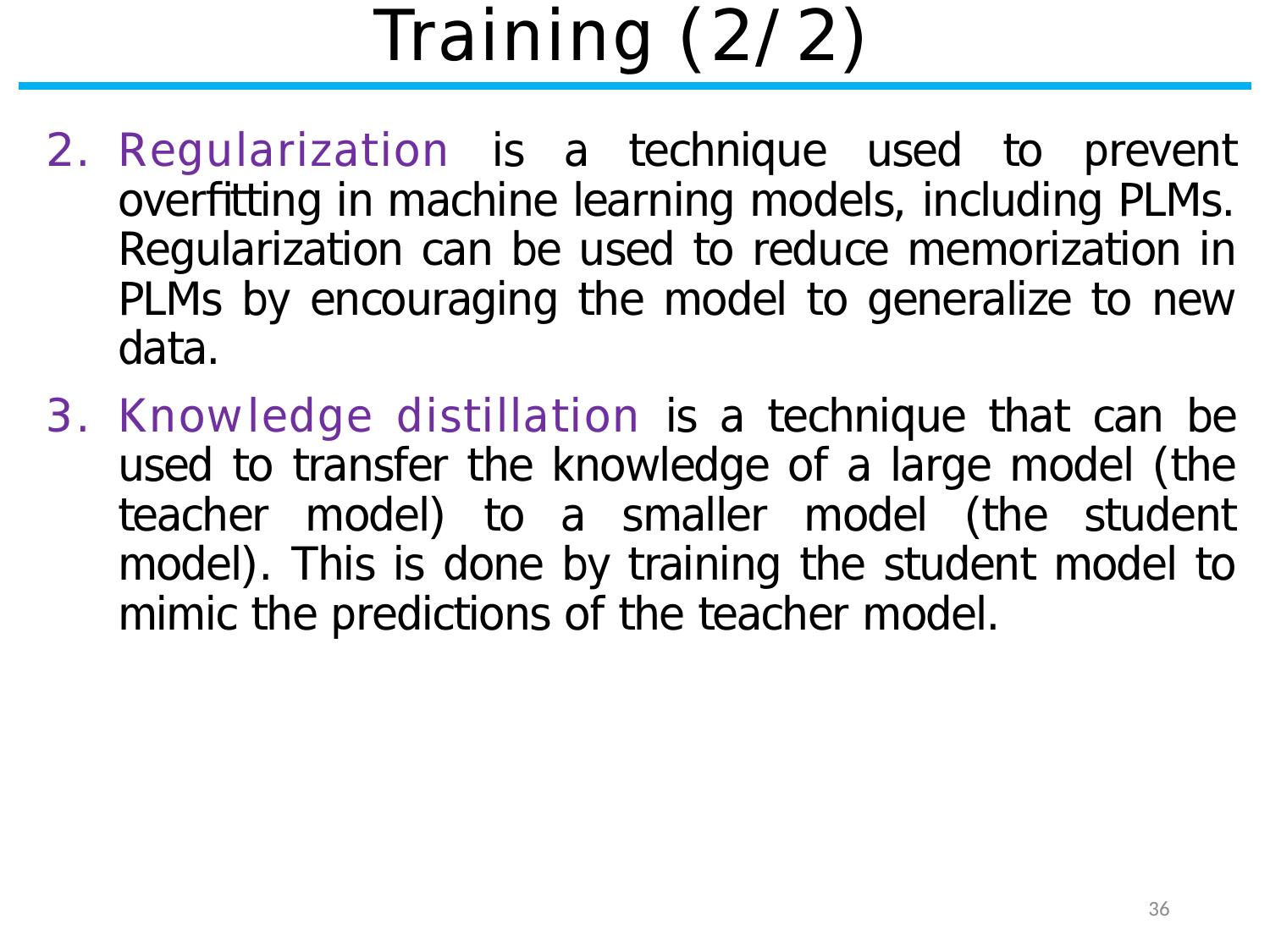

# Training (2/2)

Regularization is a technique used to prevent overfitting in machine learning models, including PLMs. Regularization can be used to reduce memorization in PLMs by encouraging the model to generalize to new data.
Knowledge distillation is a technique that can be used to transfer the knowledge of a large model (the teacher model) to a smaller model (the student model). This is done by training the student model to mimic the predictions of the teacher model.
36